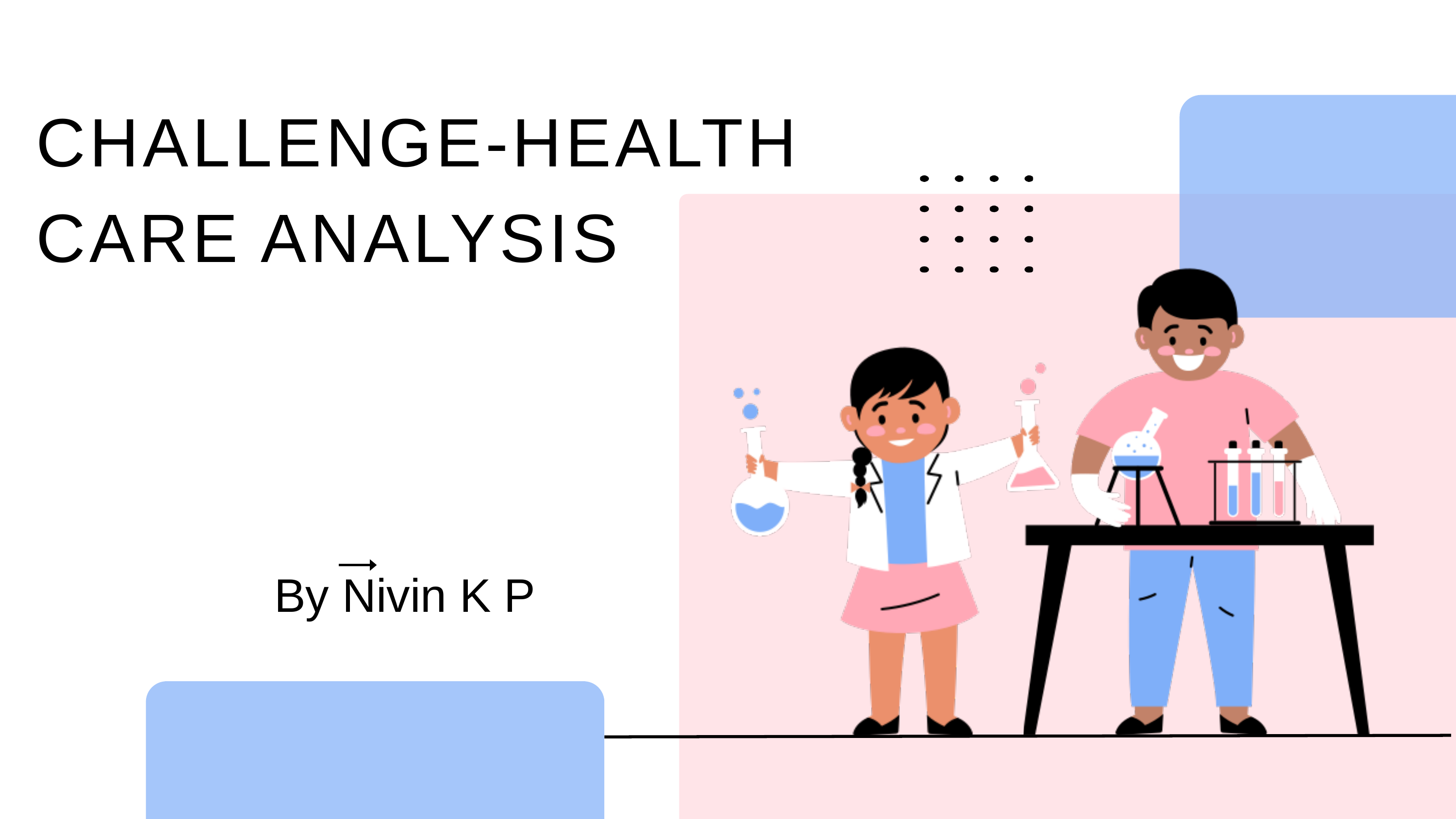

CHALLENGE-HEALTH CARE ANALYSIS

By Nivin K P